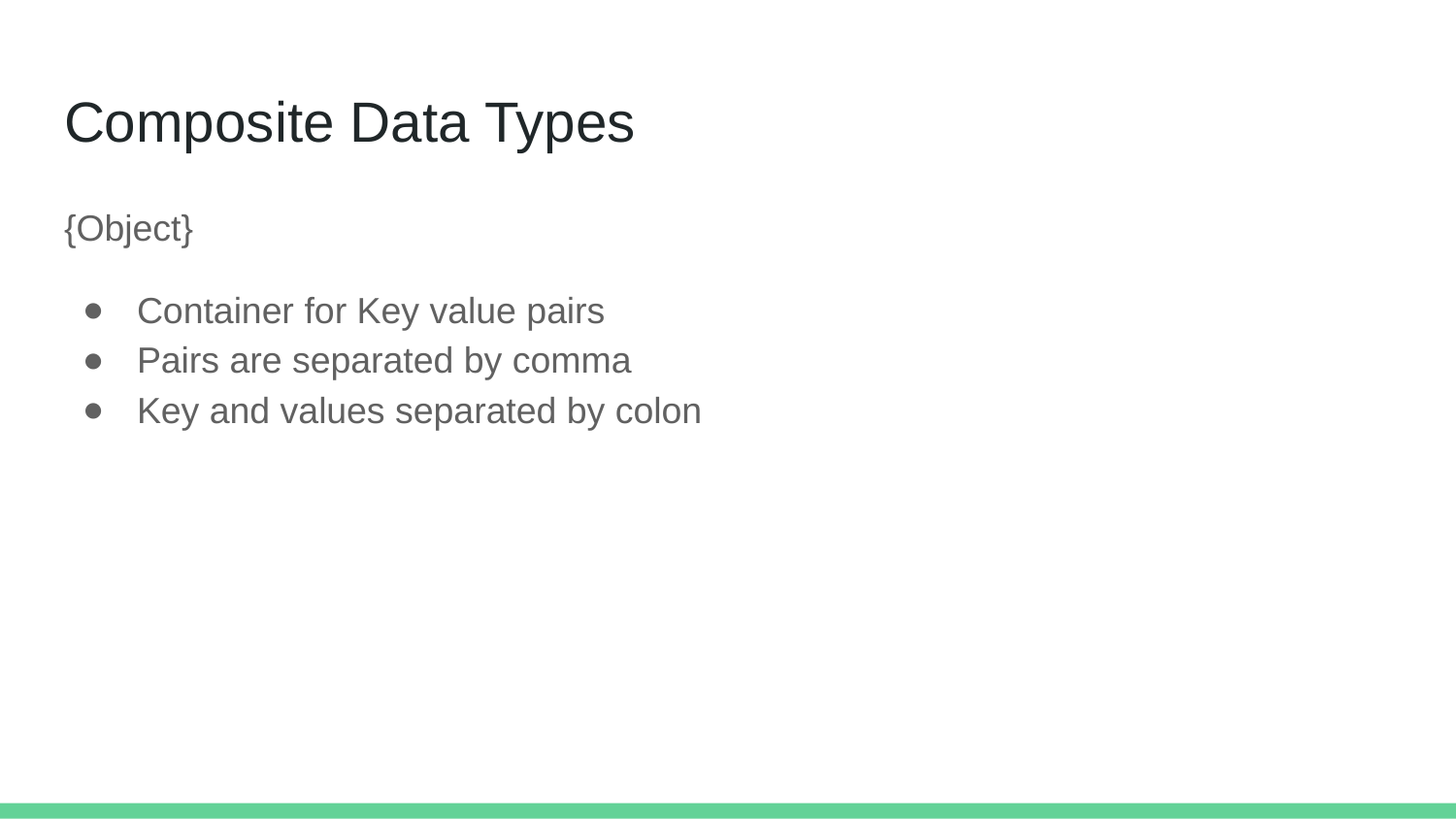

# Composite Data Types
{Object}
Container for Key value pairs
Pairs are separated by comma
Key and values separated by colon